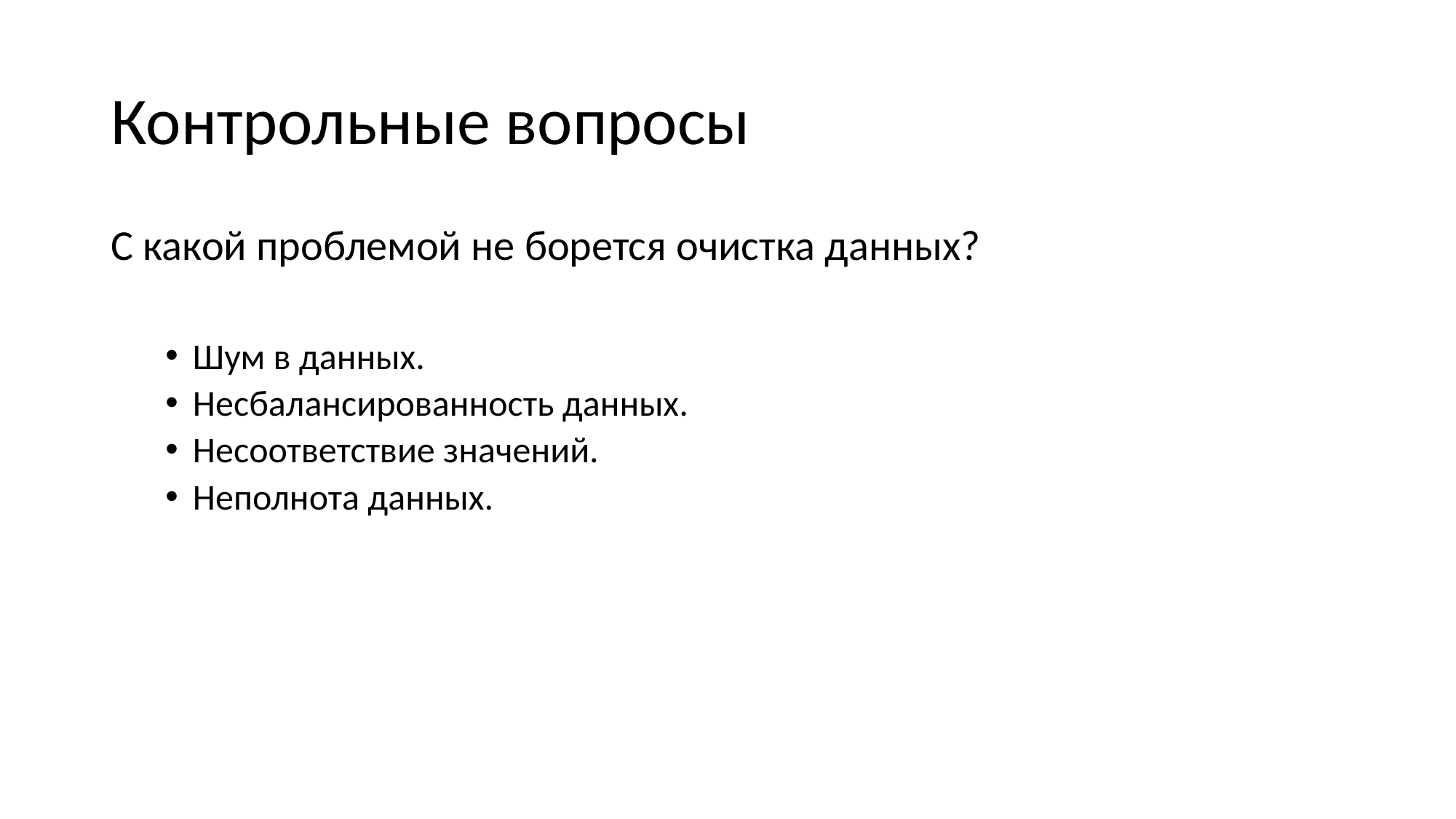

# Контрольные вопросы
С какой проблемой не борется очистка данных?

Шум в данных.
Несбалансированность данных.
Несоответствие значений.
Неполнота данных.